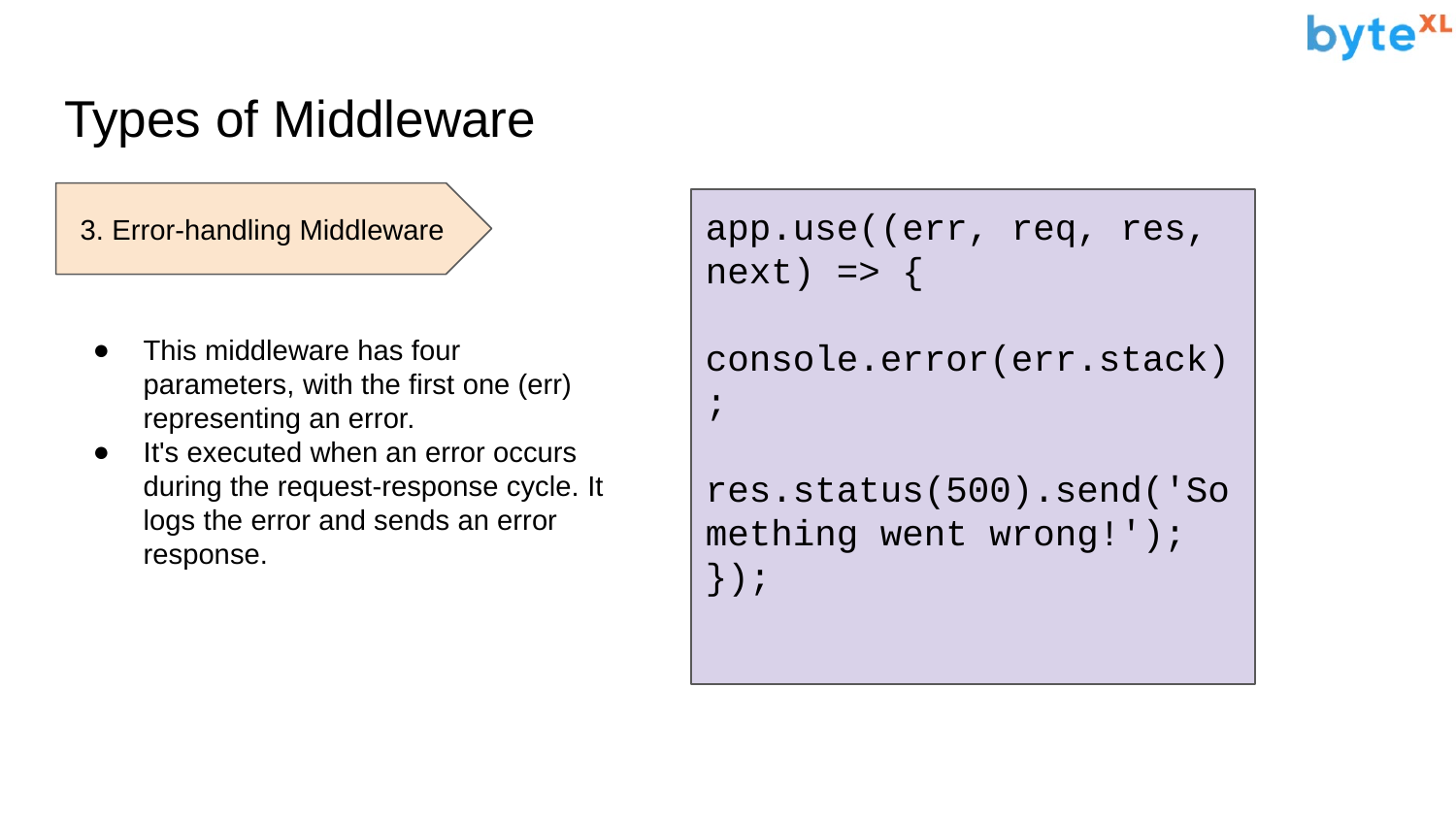

# Types of Middleware
3. Error-handling Middleware

app.use((err, req, res, next) => {
  console.error(err.stack);
  res.status(500).send('Something went wrong!');
});

This middleware has four parameters, with the first one (err) representing an error.
It's executed when an error occurs during the request-response cycle. It logs the error and sends an error response.